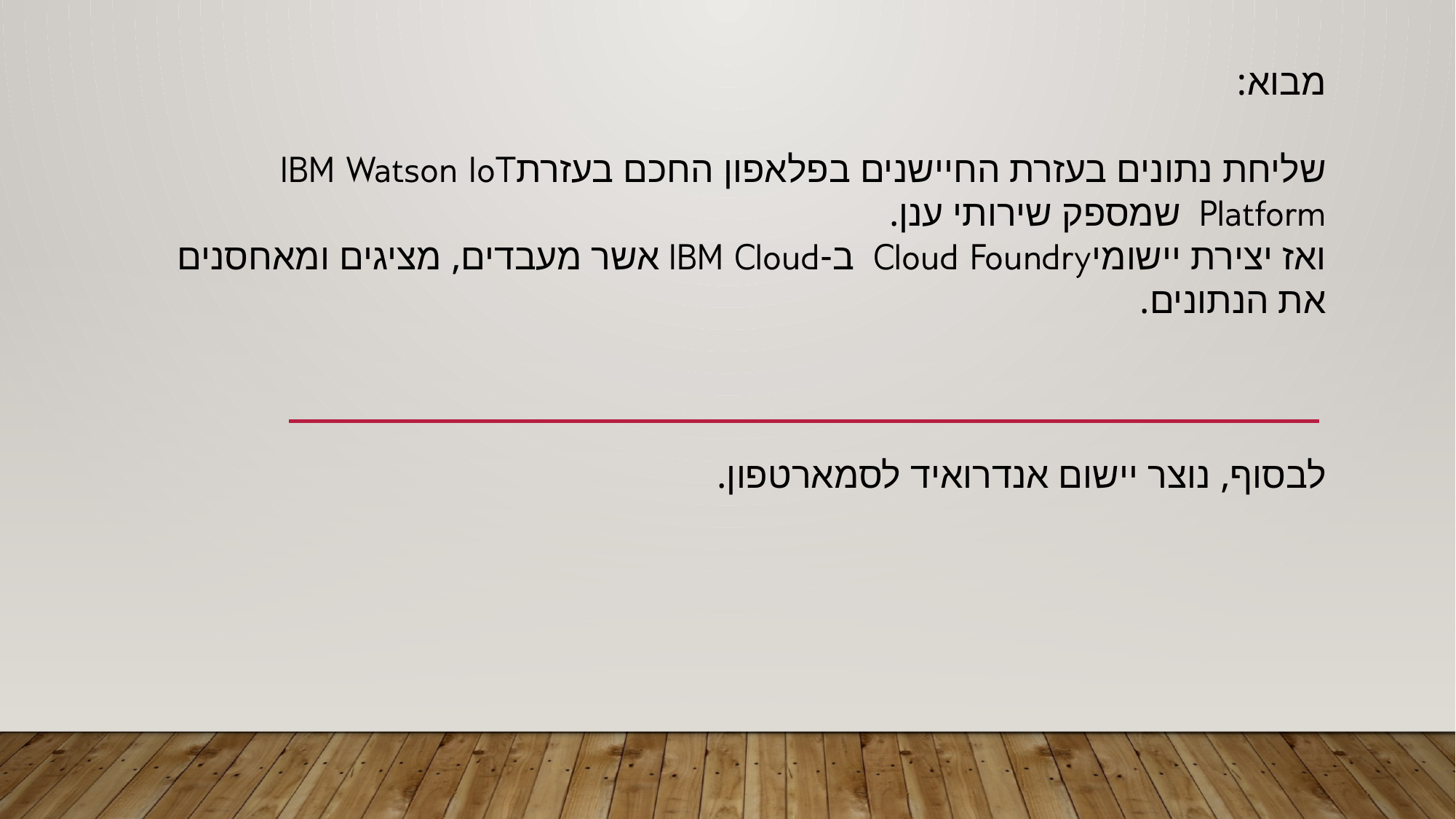

מבוא:

שליחת נתונים בעזרת החיישנים בפלאפון החכם בעזרתIBM Watson IoT Platform  שמספק שירותי ענן.
ואז יצירת יישומיCloud Foundry  ב-IBM Cloud אשר מעבדים, מציגים ומאחסנים את הנתונים.

לבסוף, נוצר יישום אנדרואיד לסמארטפון.